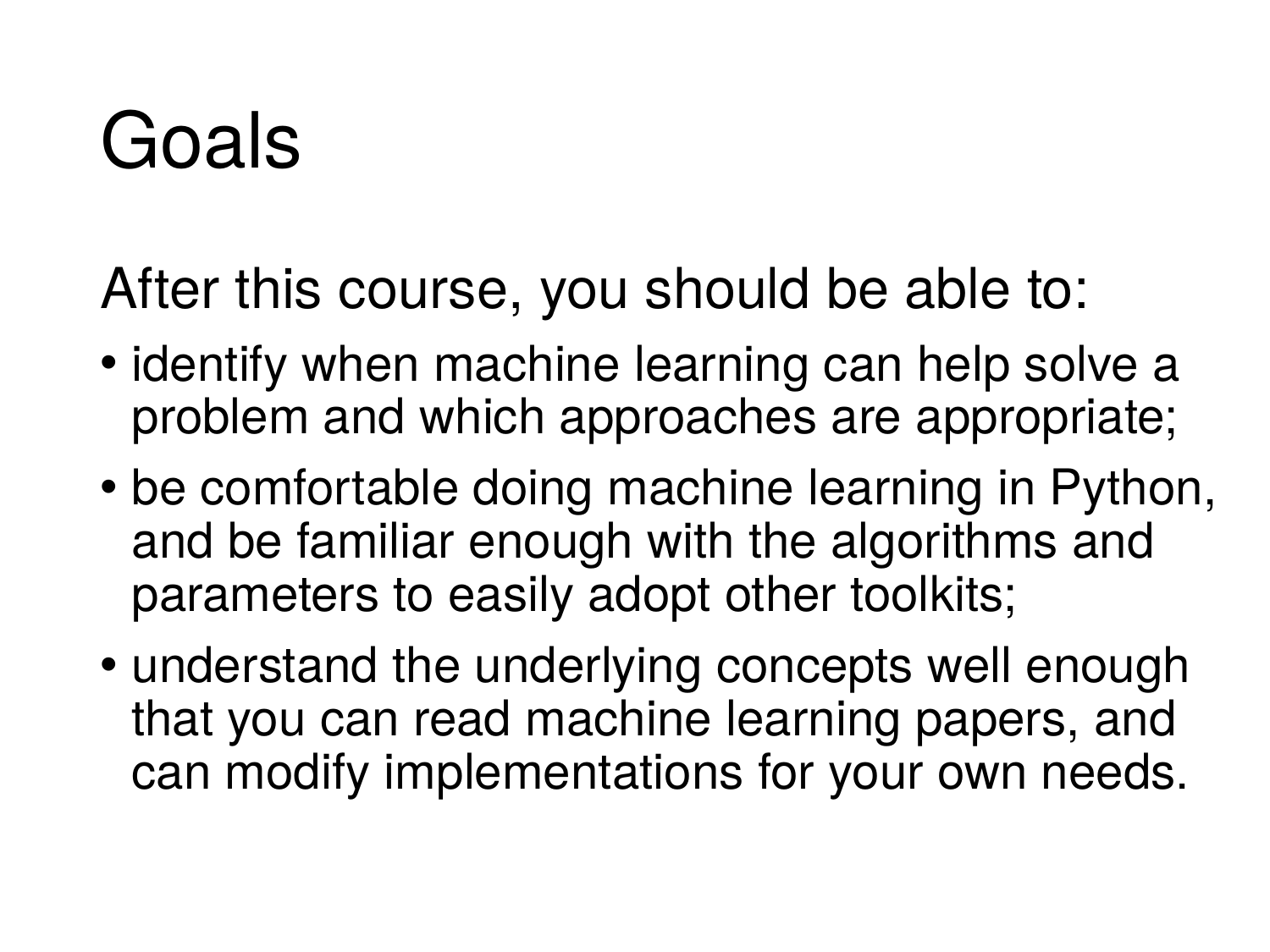

# Goals
After this course, you should be able to:
identify when machine learning can help solve a problem and which approaches are appropriate;
be comfortable doing machine learning in Python, and be familiar enough with the algorithms and parameters to easily adopt other toolkits;
understand the underlying concepts well enough that you can read machine learning papers, and can modify implementations for your own needs.